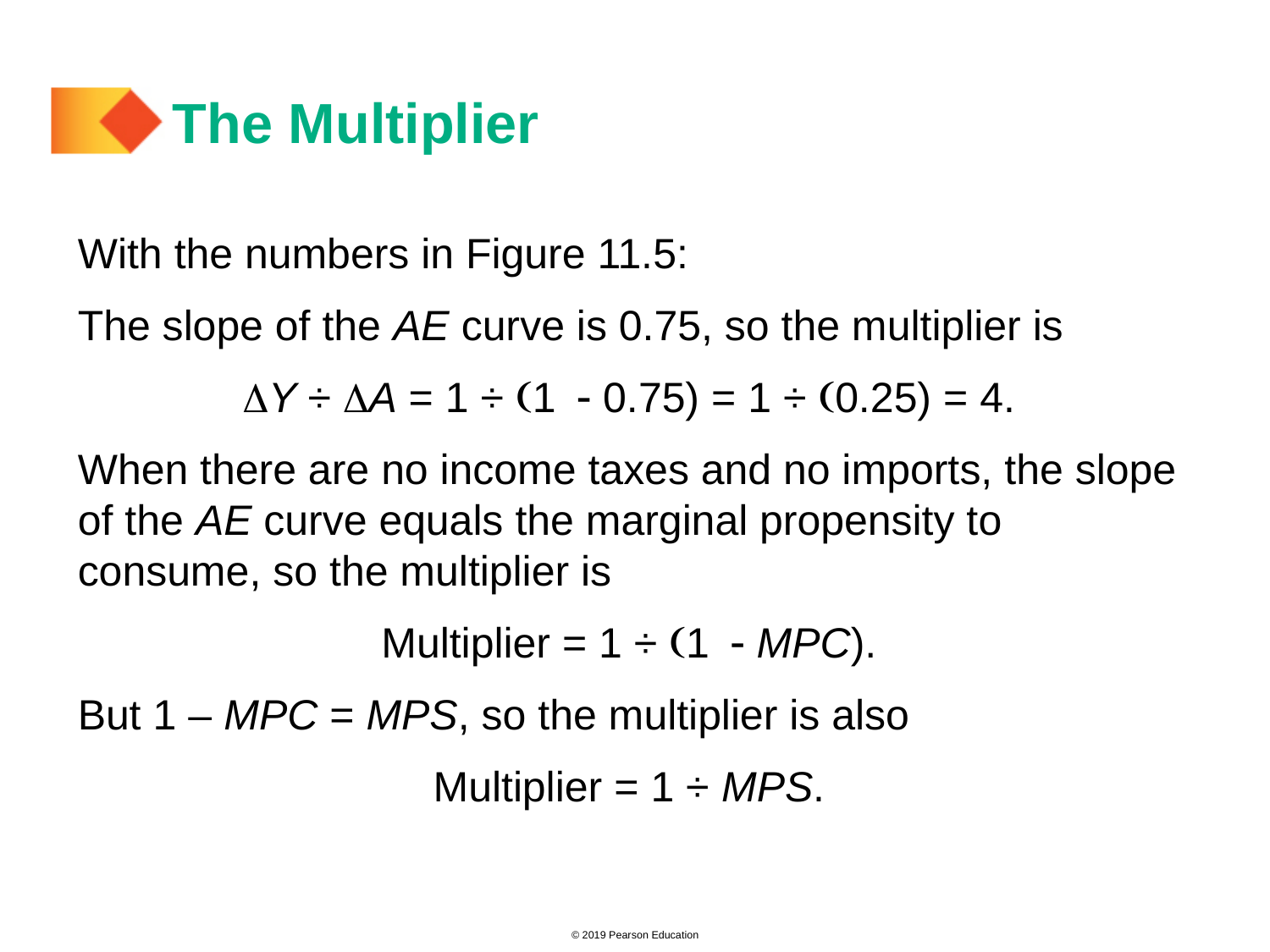

# The Multiplier
With the numbers in Figure 11.5:
The slope of the AE curve is 0.75, so the multiplier is
ΔY ÷ ΔA = 1 ÷ (1 − 0.75) = 1 ÷ (0.25) = 4.
When there are no income taxes and no imports, the slope of the AE curve equals the marginal propensity to consume, so the multiplier is
Multiplier = 1 ÷ (1 − MPC).
But 1 – MPC = MPS, so the multiplier is also
Multiplier = 1 ÷ MPS.